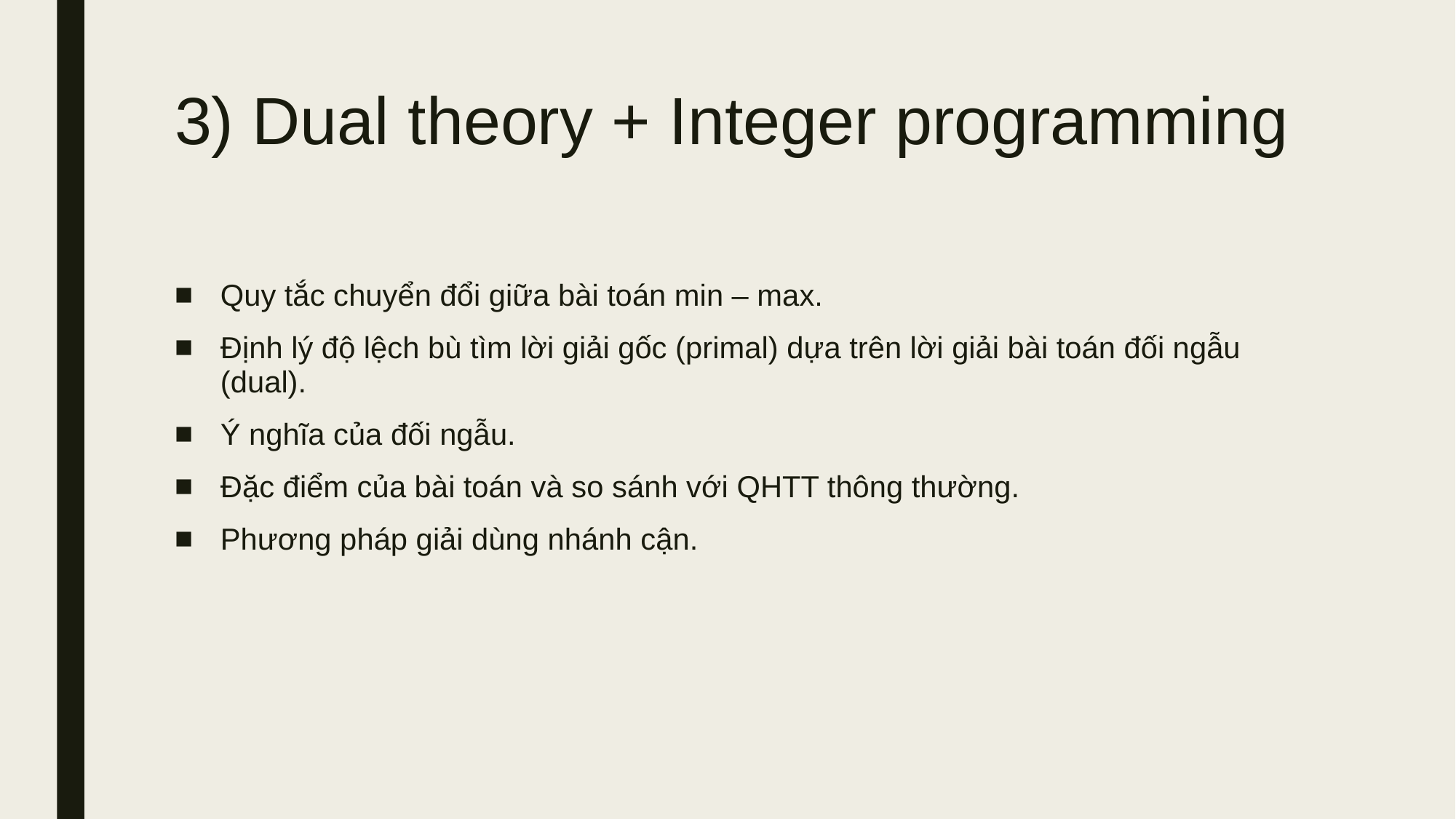

# 3) Dual theory + Integer programming
Quy tắc chuyển đổi giữa bài toán min – max.
Định lý độ lệch bù tìm lời giải gốc (primal) dựa trên lời giải bài toán đối ngẫu (dual).
Ý nghĩa của đối ngẫu.
Đặc điểm của bài toán và so sánh với QHTT thông thường.
Phương pháp giải dùng nhánh cận.